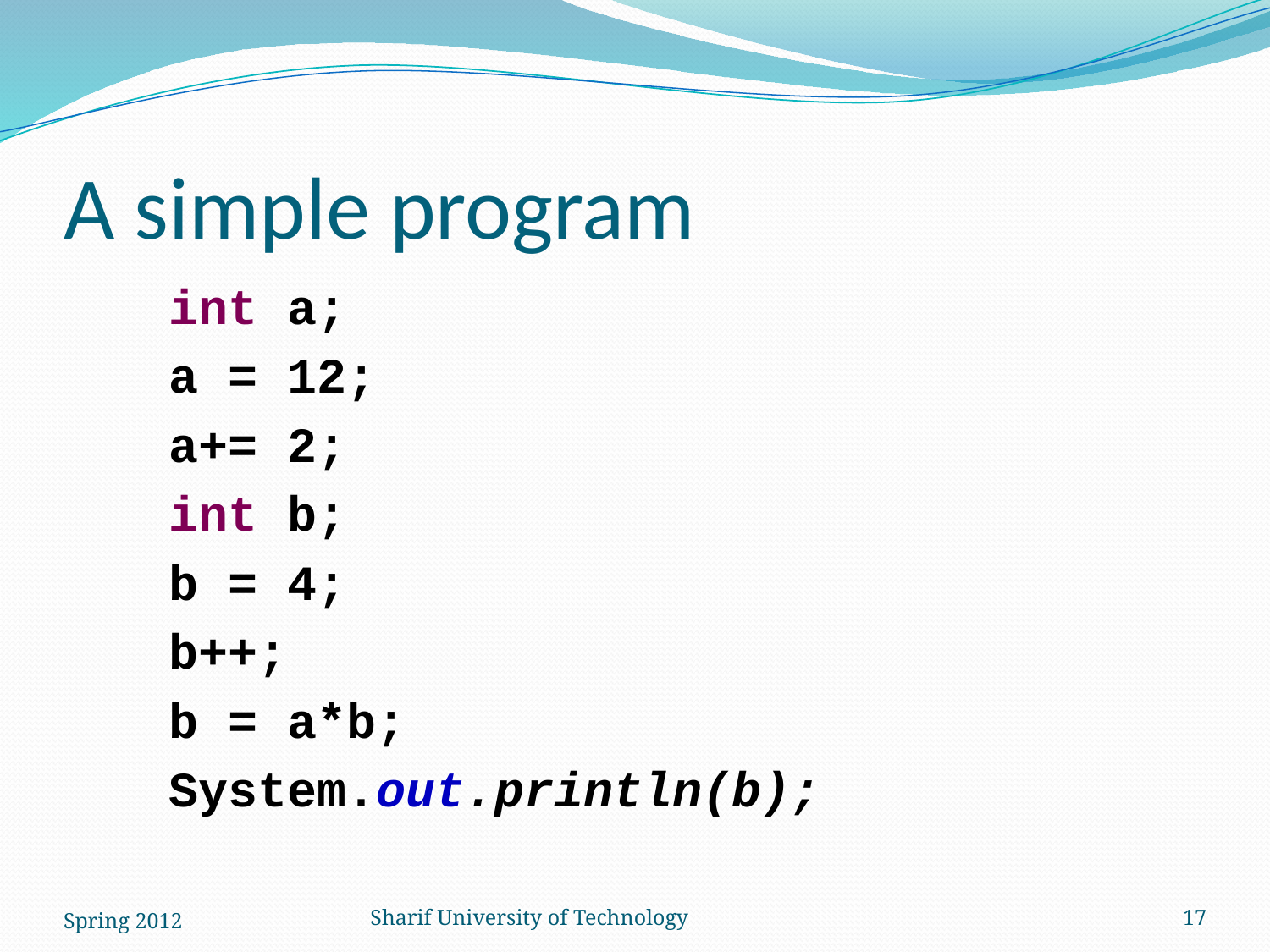

# A simple program
int a;
a = 12;
a+= 2;
int b;
b = 4;
b++;
b = a*b;
System.out.println(b);

Spring 2012
Sharif University of Technology
17